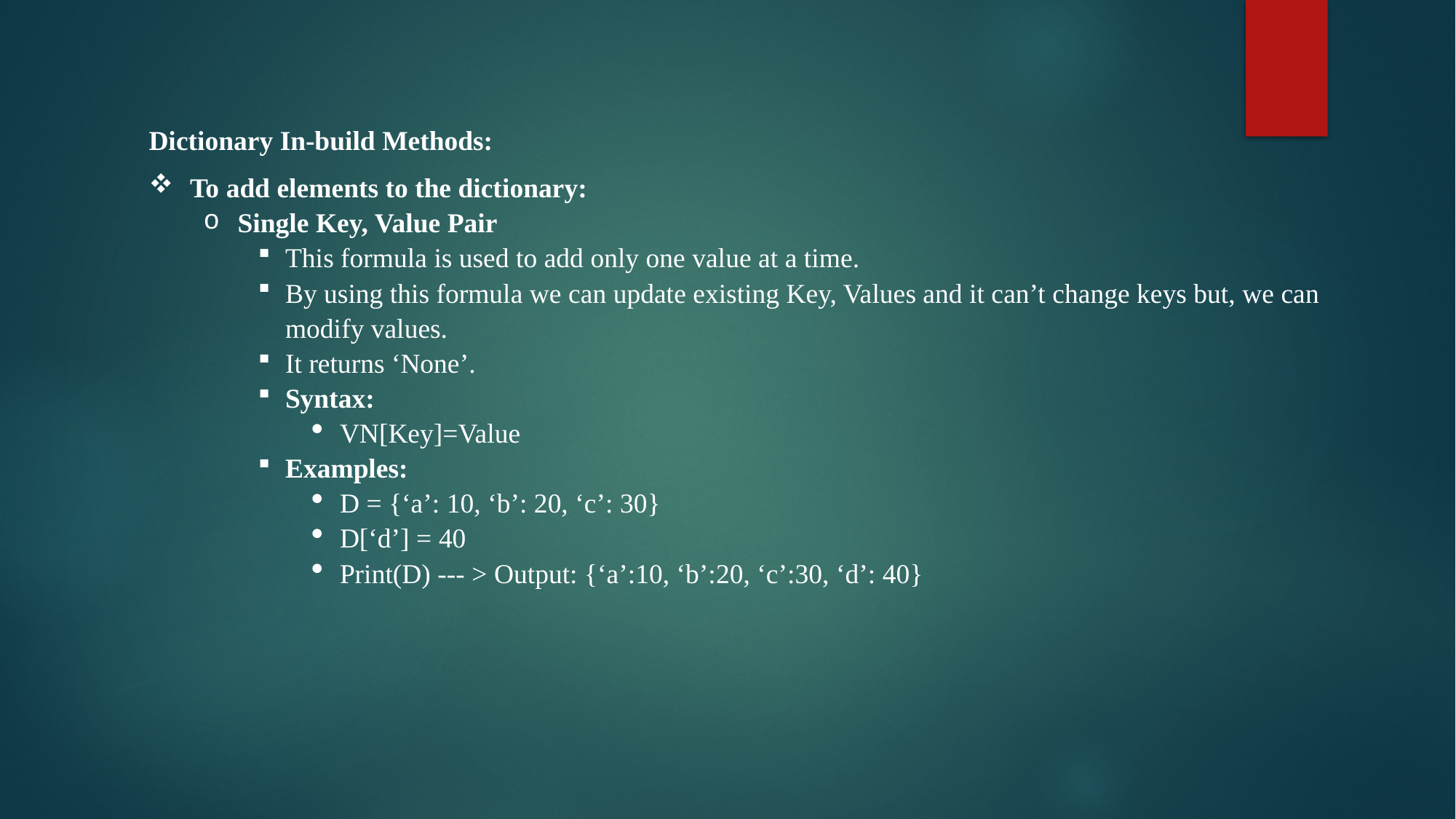

Dictionary In-build Methods:
To add elements to the dictionary:
Single Key, Value Pair
This formula is used to add only one value at a time.
By using this formula we can update existing Key, Values and it can’t change keys but, we can modify values.
It returns ‘None’.
Syntax:
VN[Key]=Value
Examples:
D = {‘a’: 10, ‘b’: 20, ‘c’: 30}
D[‘d’] = 40
Print(D) --- > Output: {‘a’:10, ‘b’:20, ‘c’:30, ‘d’: 40}